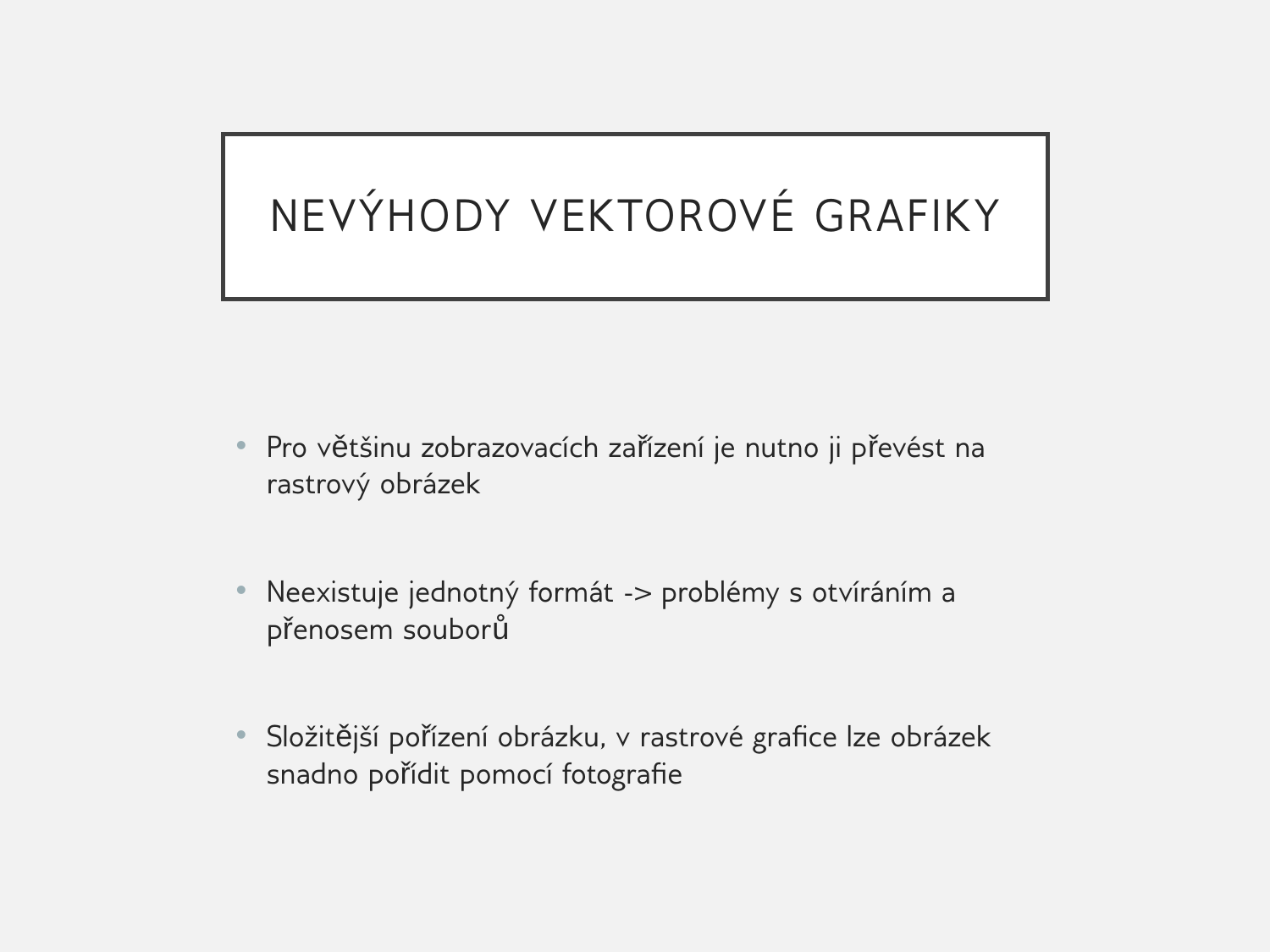

# Nevýhody vektorové grafiky

Pro většinu zobrazovacích zařízení je nutno ji převést na rastrový obrázek

Neexistuje jednotný formát -> problémy s otvíráním a přenosem souborů

Složitější pořízení obrázku, v rastrové grafice lze obrázek snadno pořídit pomocí fotografie